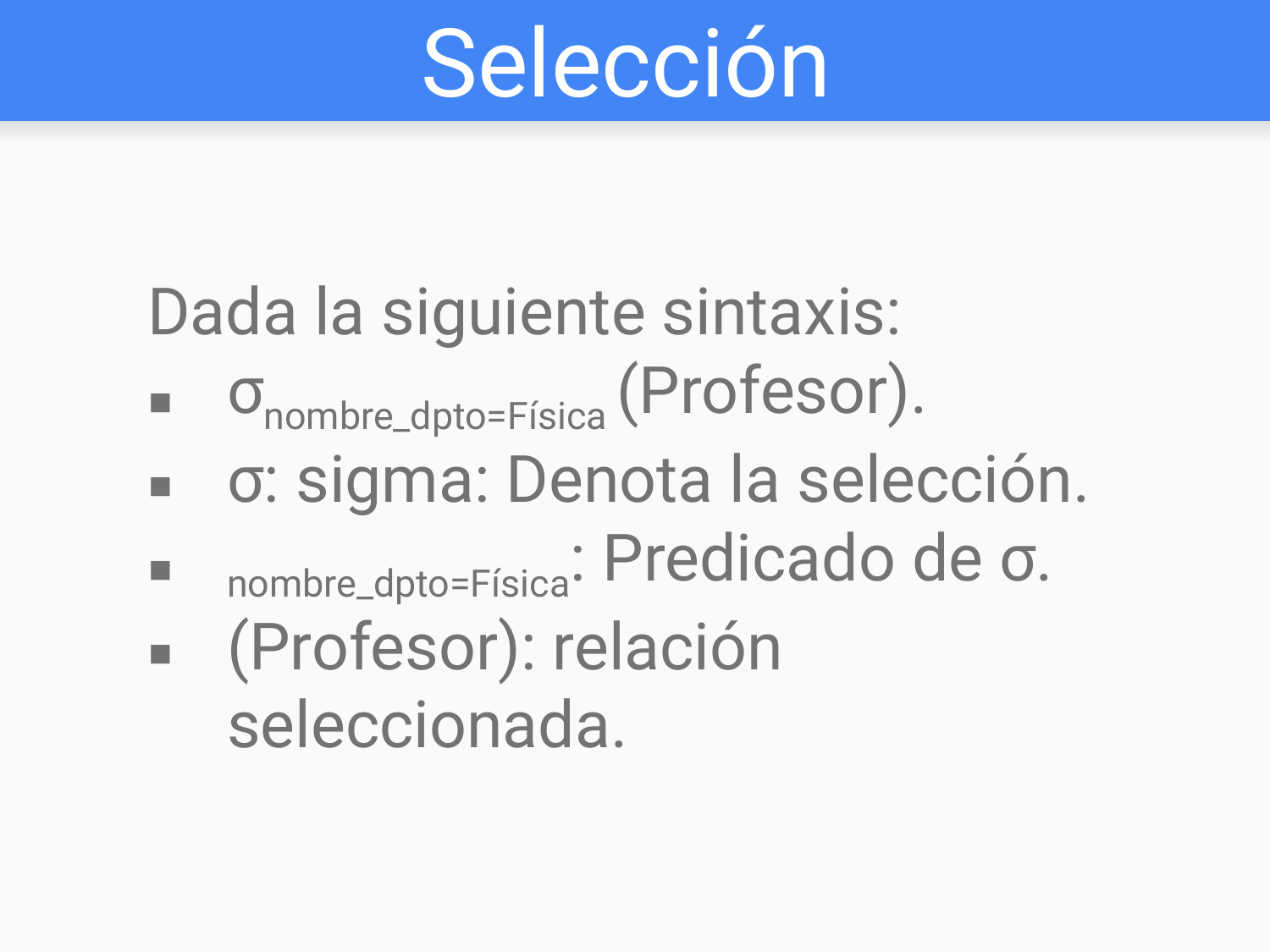

# Selección

Dada la siguiente sintaxis:
σnombre_dpto=Física (Profesor).
σ: sigma: Denota la selección.
nombre_dpto=Física: Predicado de σ.
(Profesor): relación seleccionada.